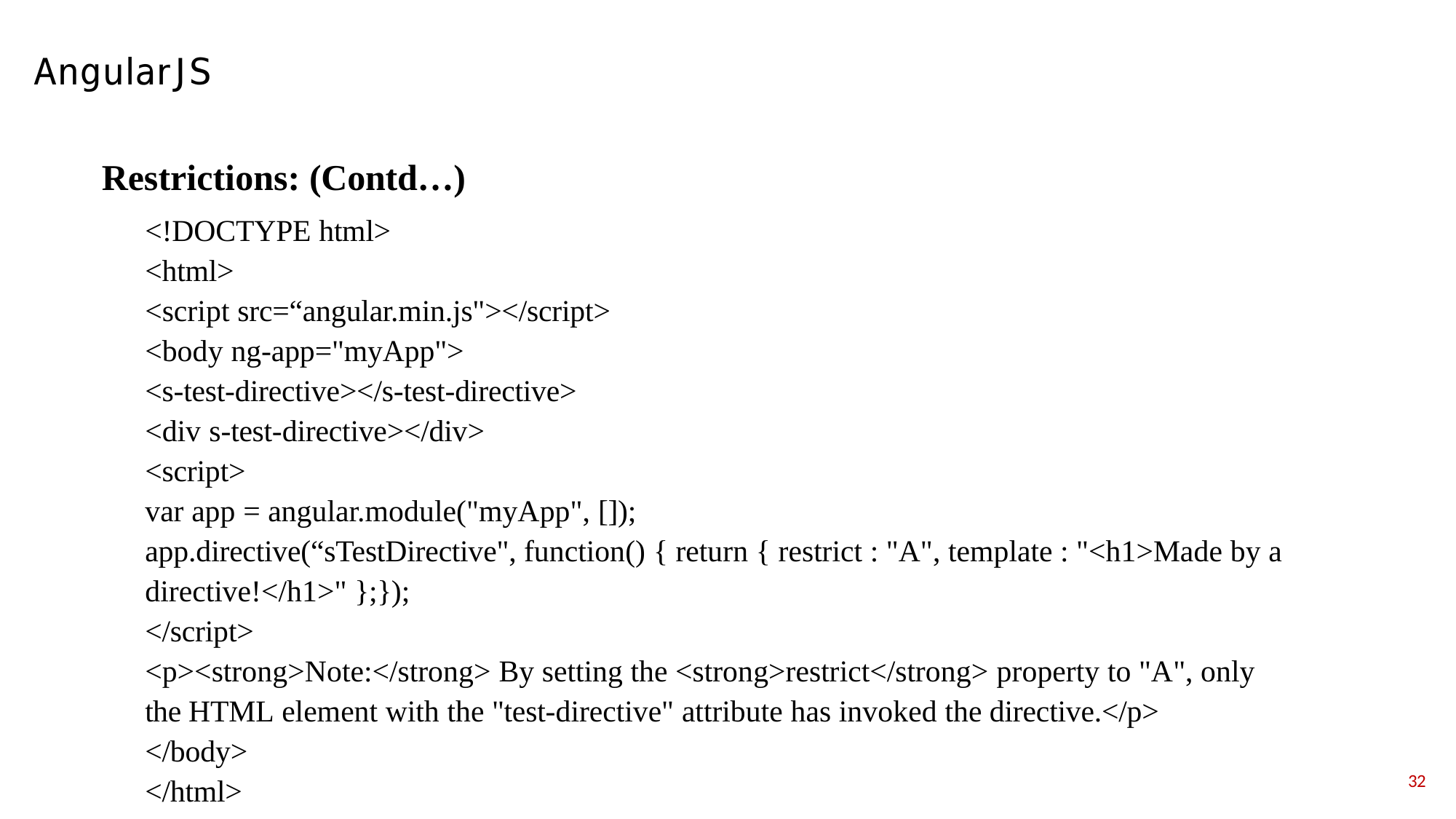

# AngularJS
Restrictions: (Contd…)
<!DOCTYPE html>
<html>
<script src=“angular.min.js"></script>
<body ng-app="myApp">
<s-test-directive></s-test-directive>
<div s-test-directive></div>
<script>
var app = angular.module("myApp", []);
app.directive(“sTestDirective", function() { return { restrict : "A", template : "<h1>Made by a directive!</h1>" };});
</script>
<p><strong>Note:</strong> By setting the <strong>restrict</strong> property to "A", only the HTML element with the "test-directive" attribute has invoked the directive.</p>
</body>
</html>
32